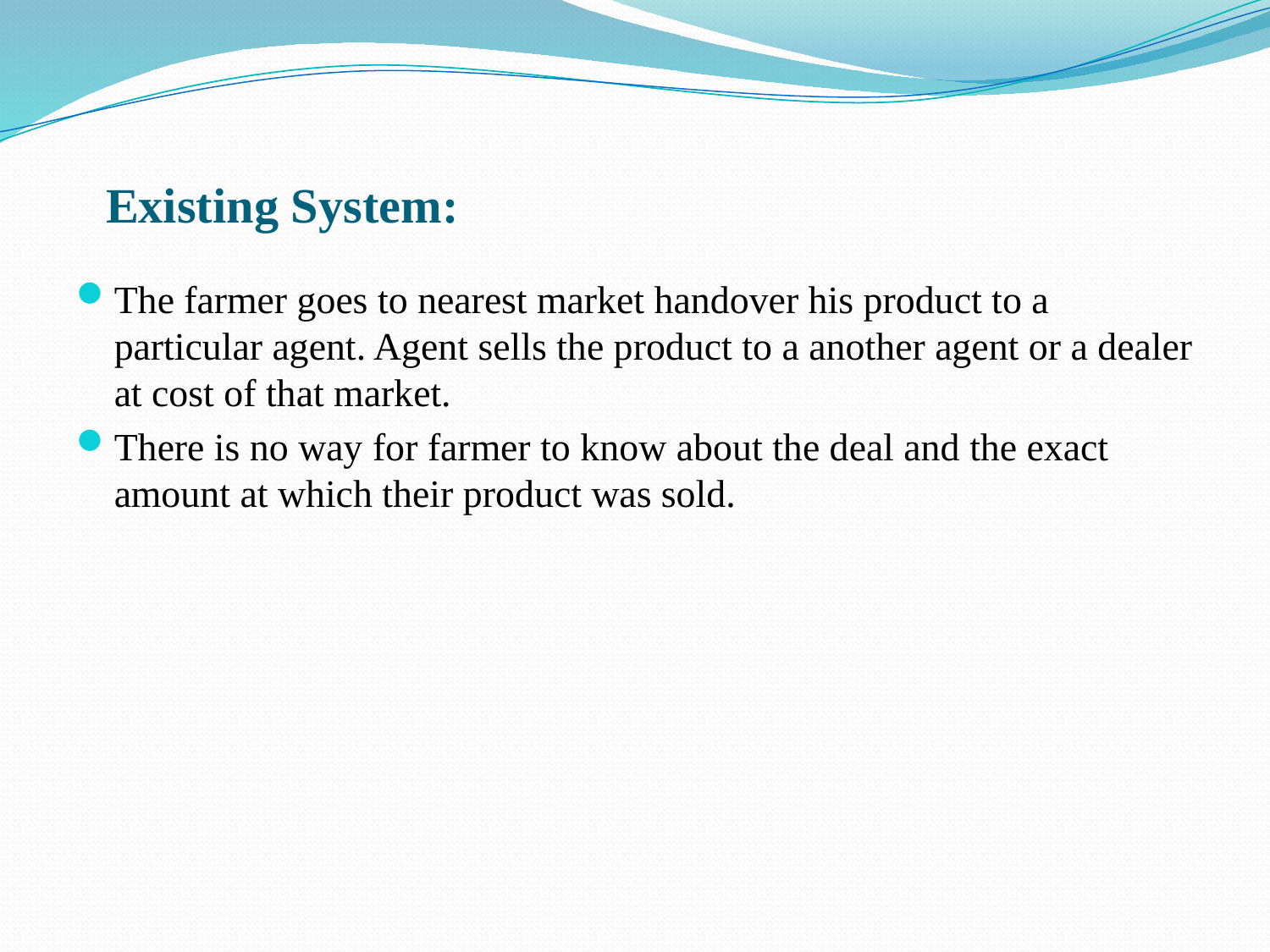

# Existing System:
The farmer goes to nearest market handover his product to a particular agent. Agent sells the product to a another agent or a dealer at cost of that market.
There is no way for farmer to know about the deal and the exact amount at which their product was sold.